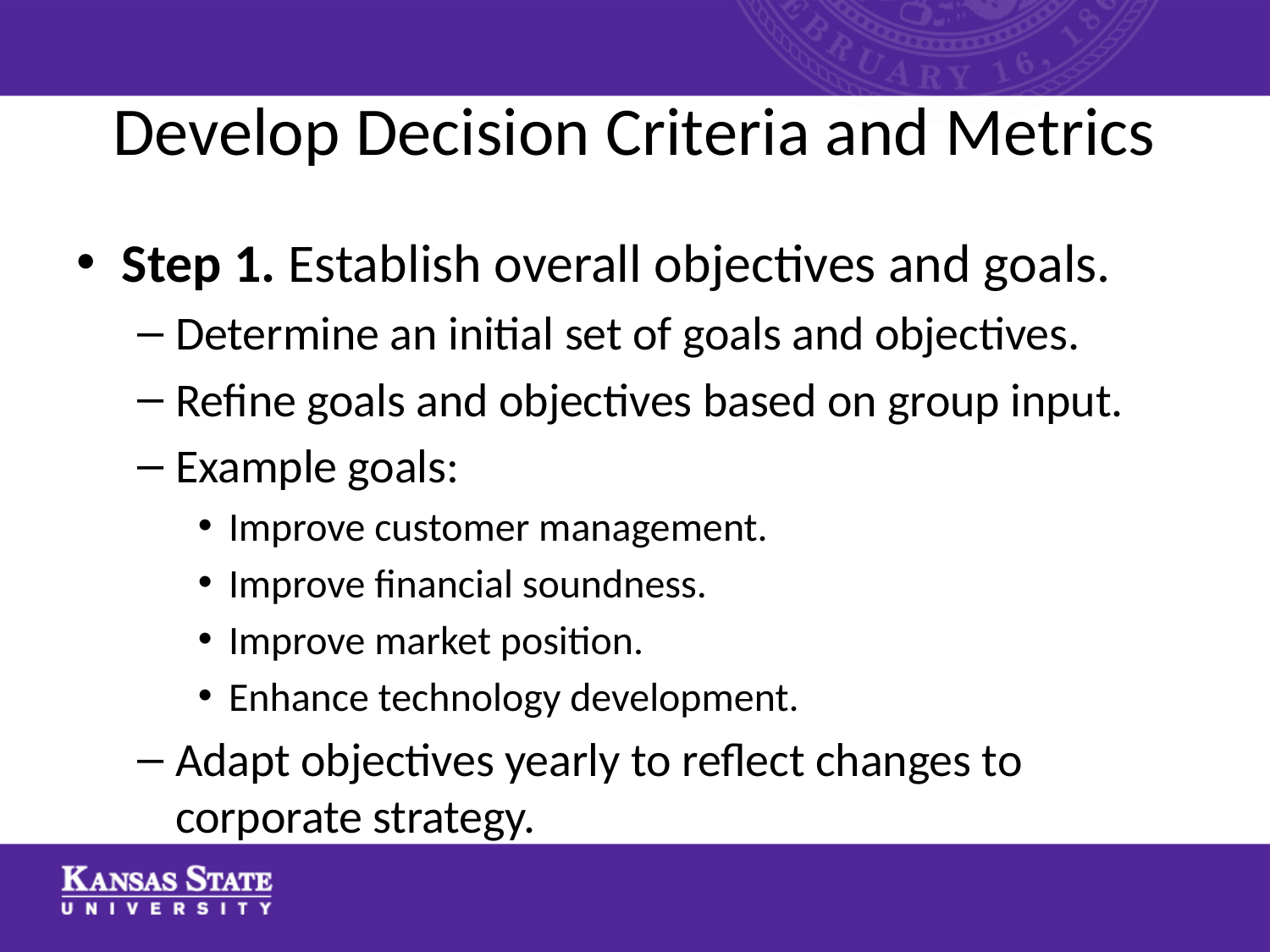

# Develop Decision Criteria and Metrics
Step 1. Establish overall objectives and goals.
Determine an initial set of goals and objectives.
Refine goals and objectives based on group input.
Example goals:
Improve customer management.
Improve financial soundness.
Improve market position.
Enhance technology development.
Adapt objectives yearly to reflect changes to corporate strategy.